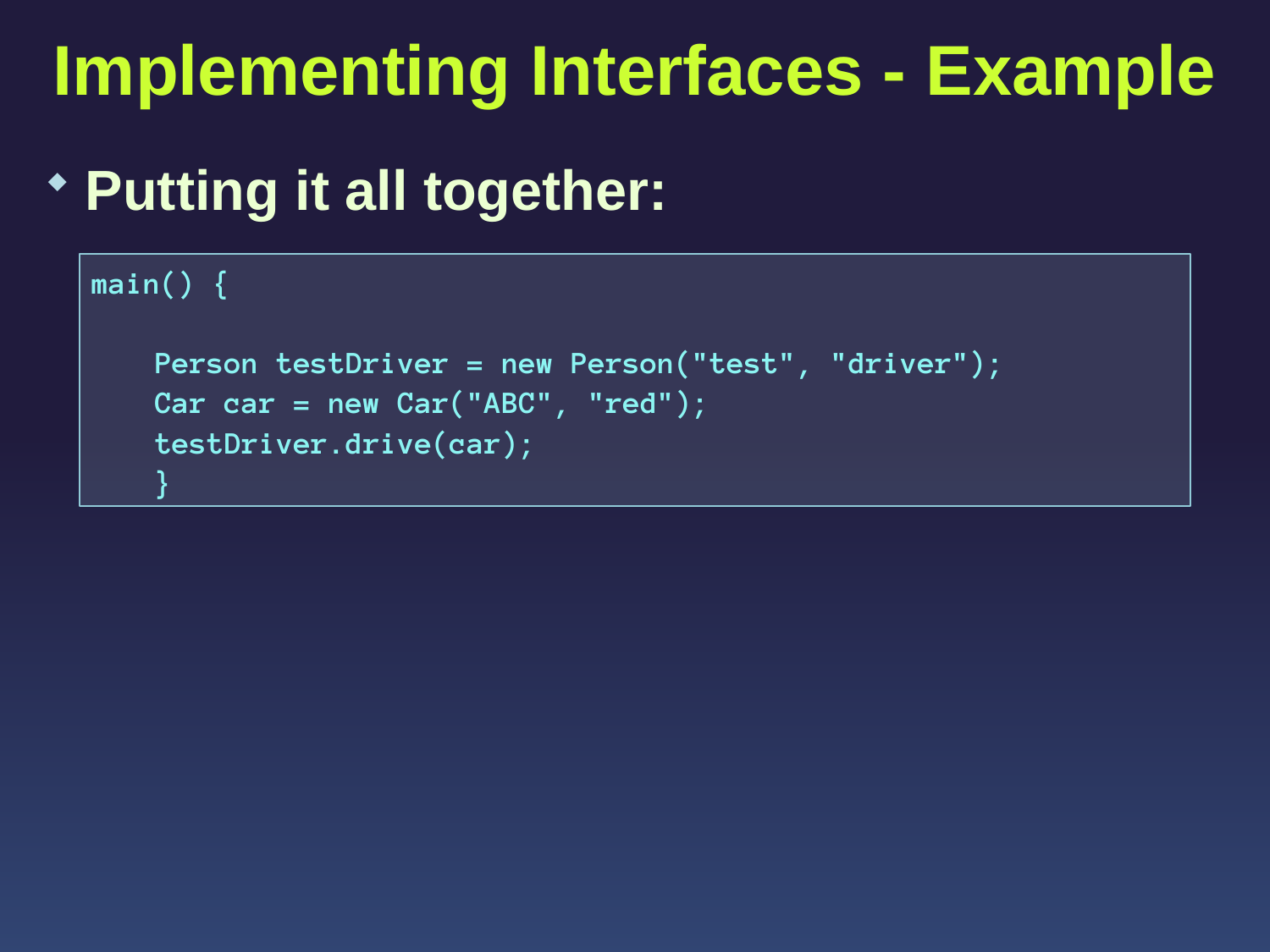

# Implementing Interfaces - Example
Putting it all together:
main() {

Person testDriver = new Person("test", "driver");
Car car = new Car("ABC", "red");
testDriver.drive(car);
}